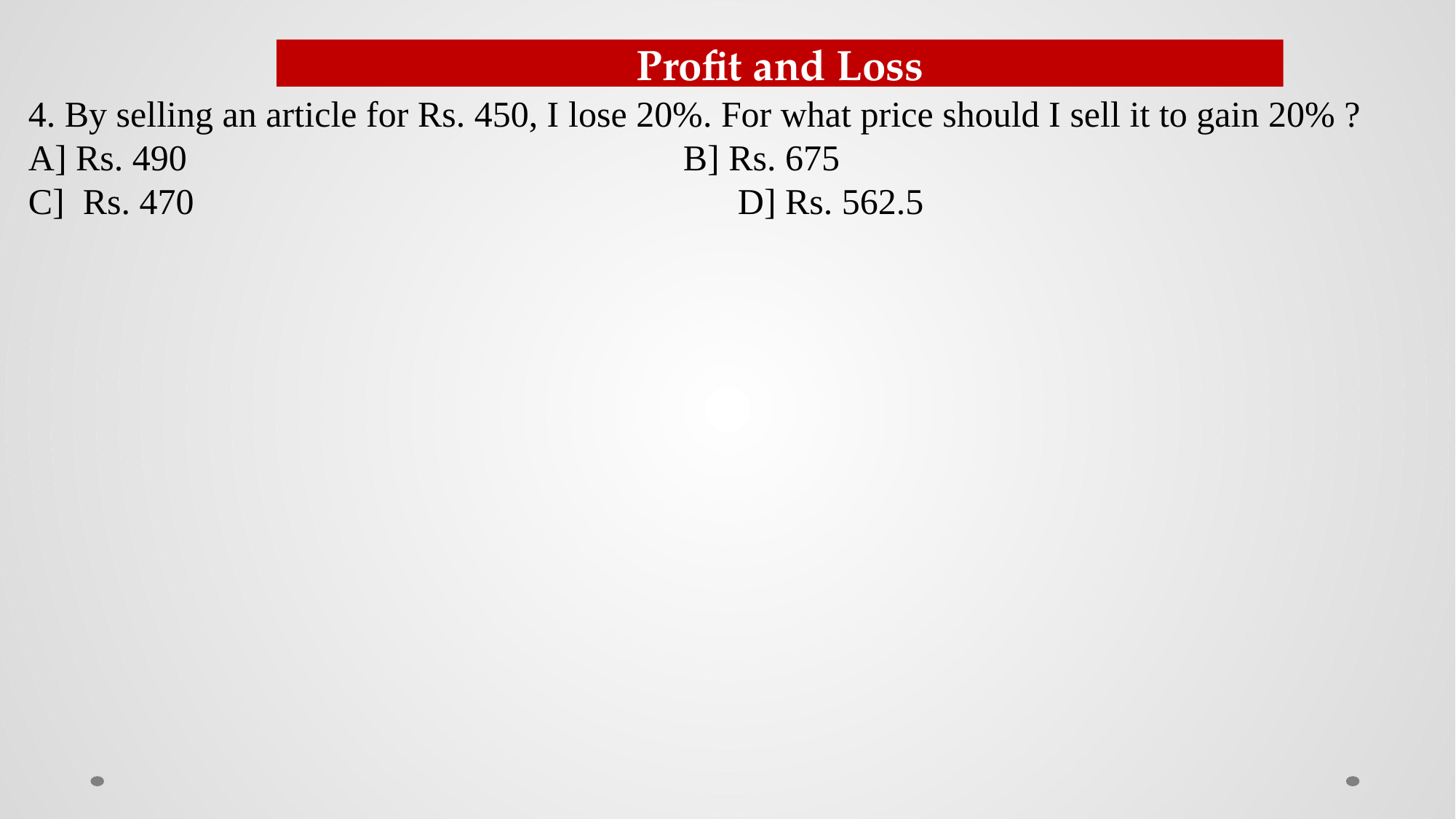

Profit and Loss
4. By selling an article for Rs. 450, I lose 20%. For what price should I sell it to gain 20% ?
A] Rs. 490					B] Rs. 675
C]  Rs. 470					D] Rs. 562.5